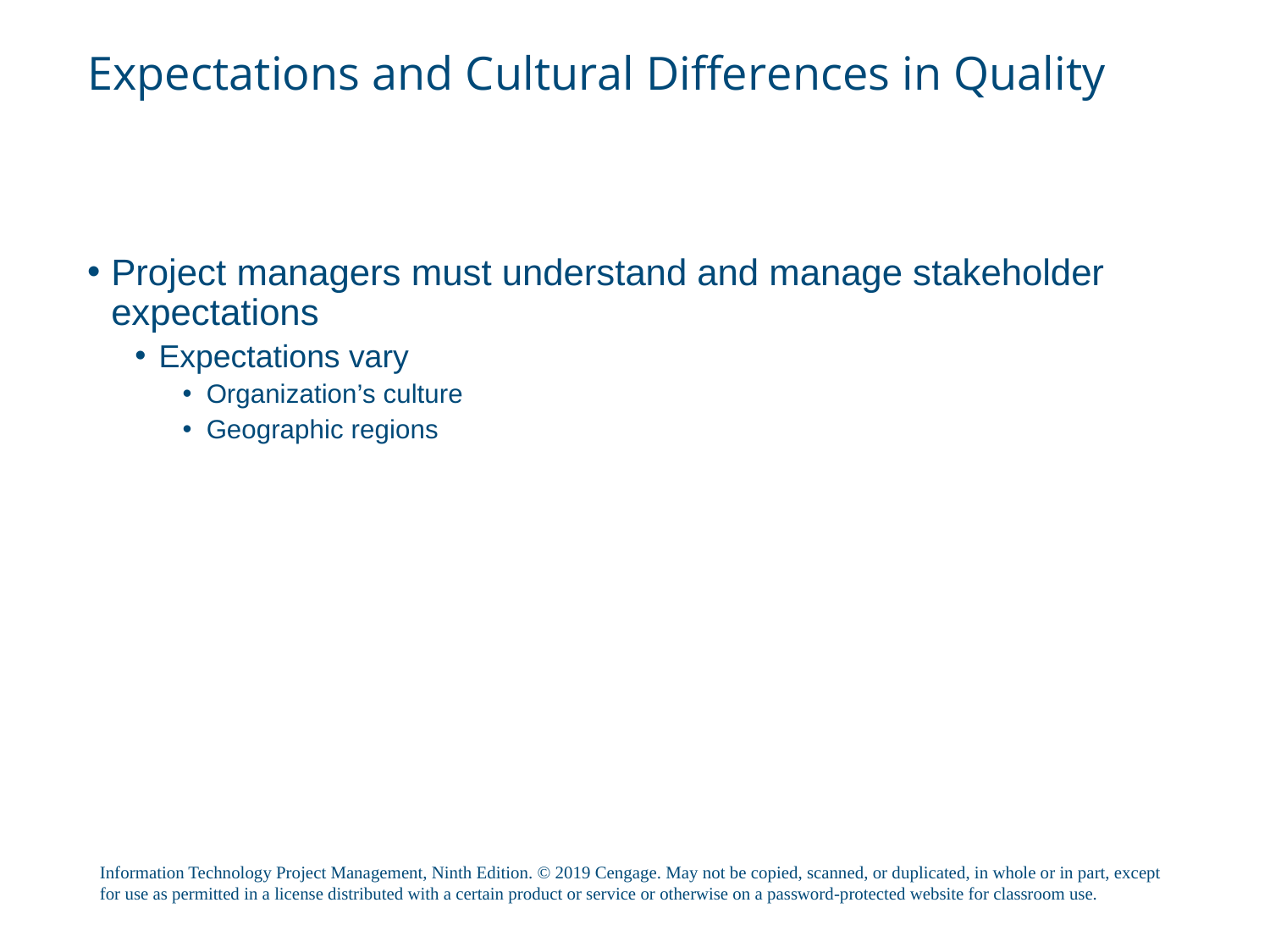

# Expectations and Cultural Differences in Quality
Project managers must understand and manage stakeholder expectations
Expectations vary
Organization’s culture
Geographic regions
Information Technology Project Management, Ninth Edition. © 2019 Cengage. May not be copied, scanned, or duplicated, in whole or in part, except for use as permitted in a license distributed with a certain product or service or otherwise on a password-protected website for classroom use.